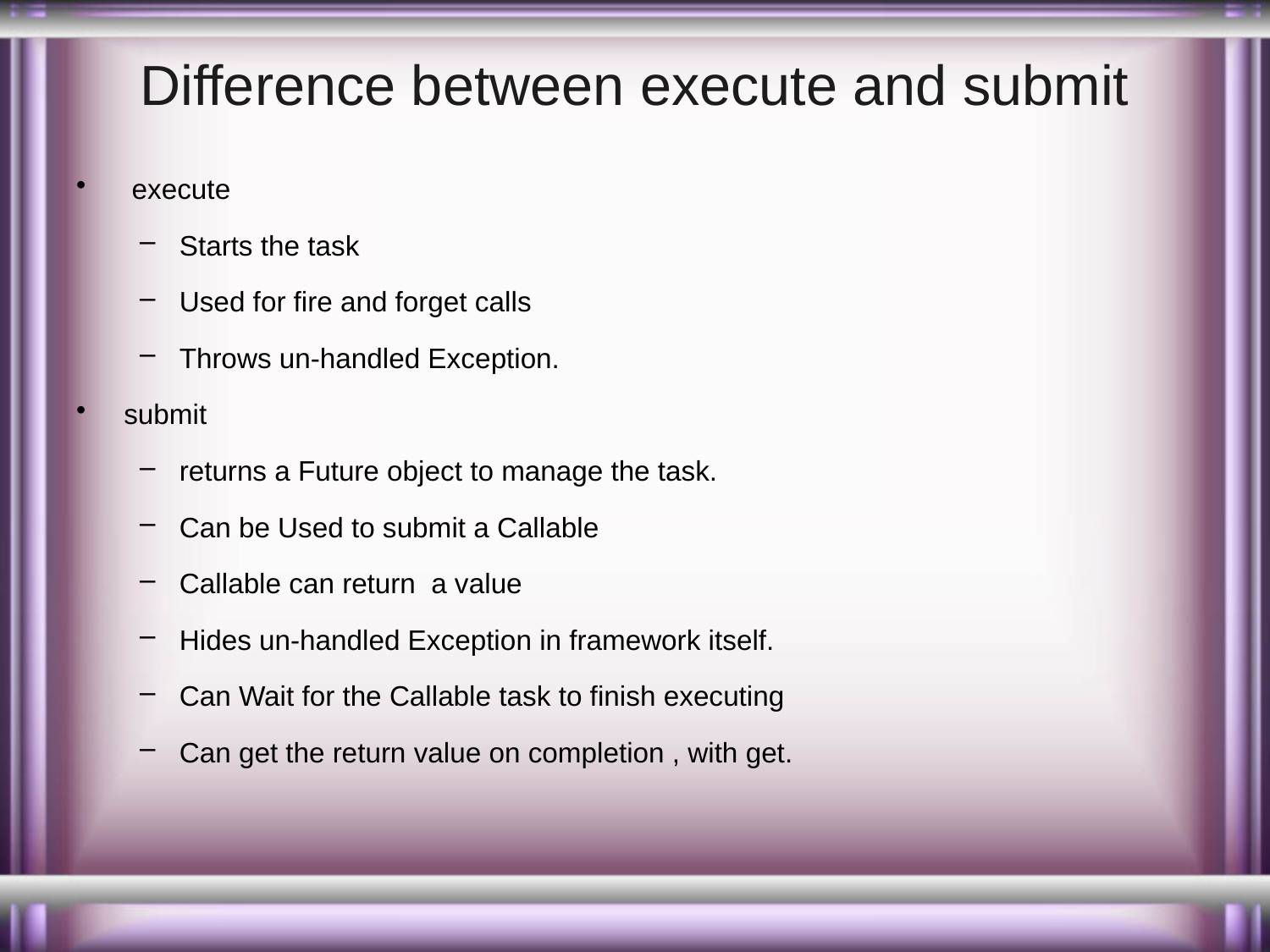

# Difference between execute and submit
 execute
Starts the task
Used for fire and forget calls
Throws un-handled Exception.
submit
returns a Future object to manage the task.
Can be Used to submit a Callable
Callable can return  a value
Hides un-handled Exception in framework itself.
Can Wait for the Callable task to finish executing
Can get the return value on completion , with get.